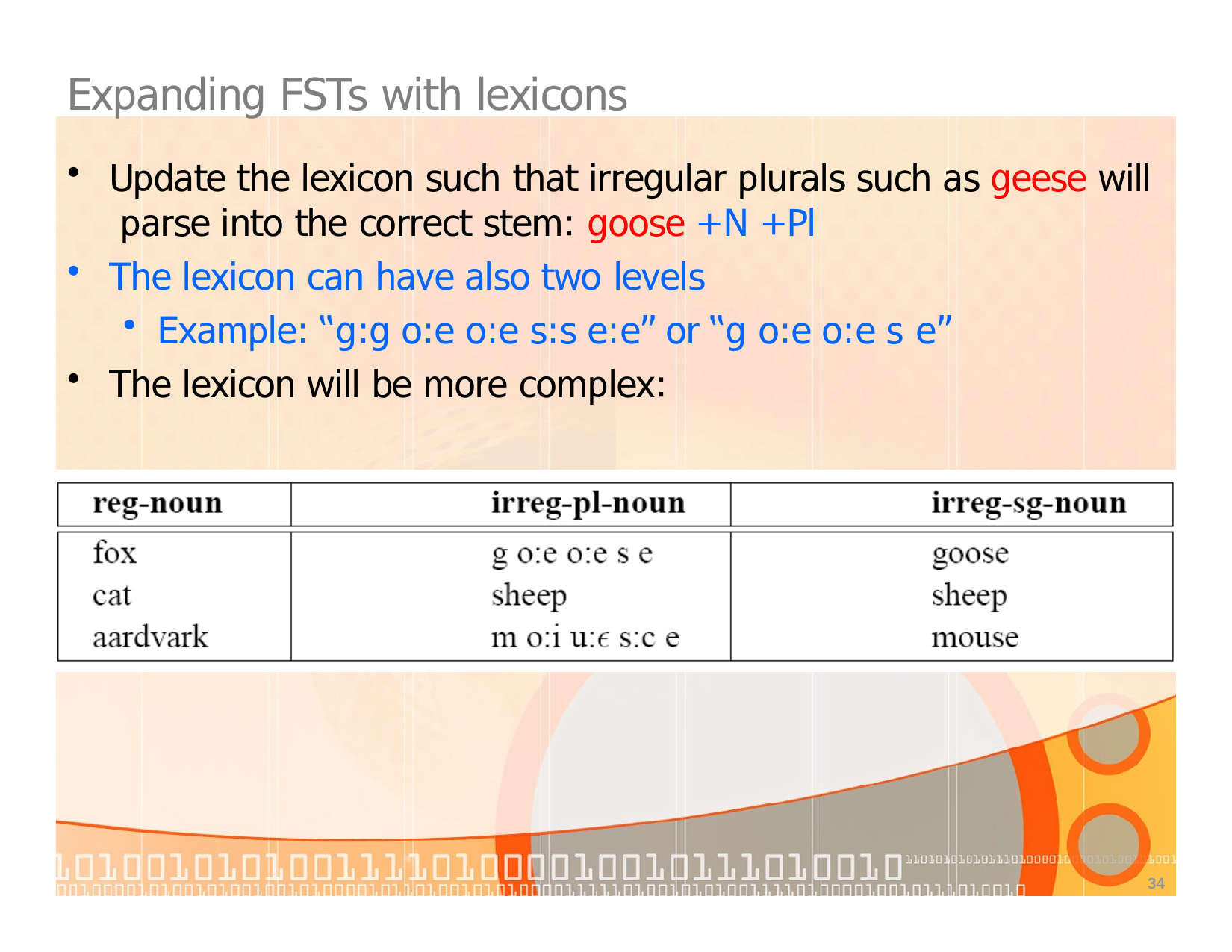

# Expanding FSTs with lexicons
Update the lexicon such that irregular plurals such as geese will  parse into the correct stem: goose +N +Pl
The lexicon can have also two levels
Example: “g:g o:e o:e s:s e:e” or “g o:e o:e s e”
The lexicon will be more complex:

34